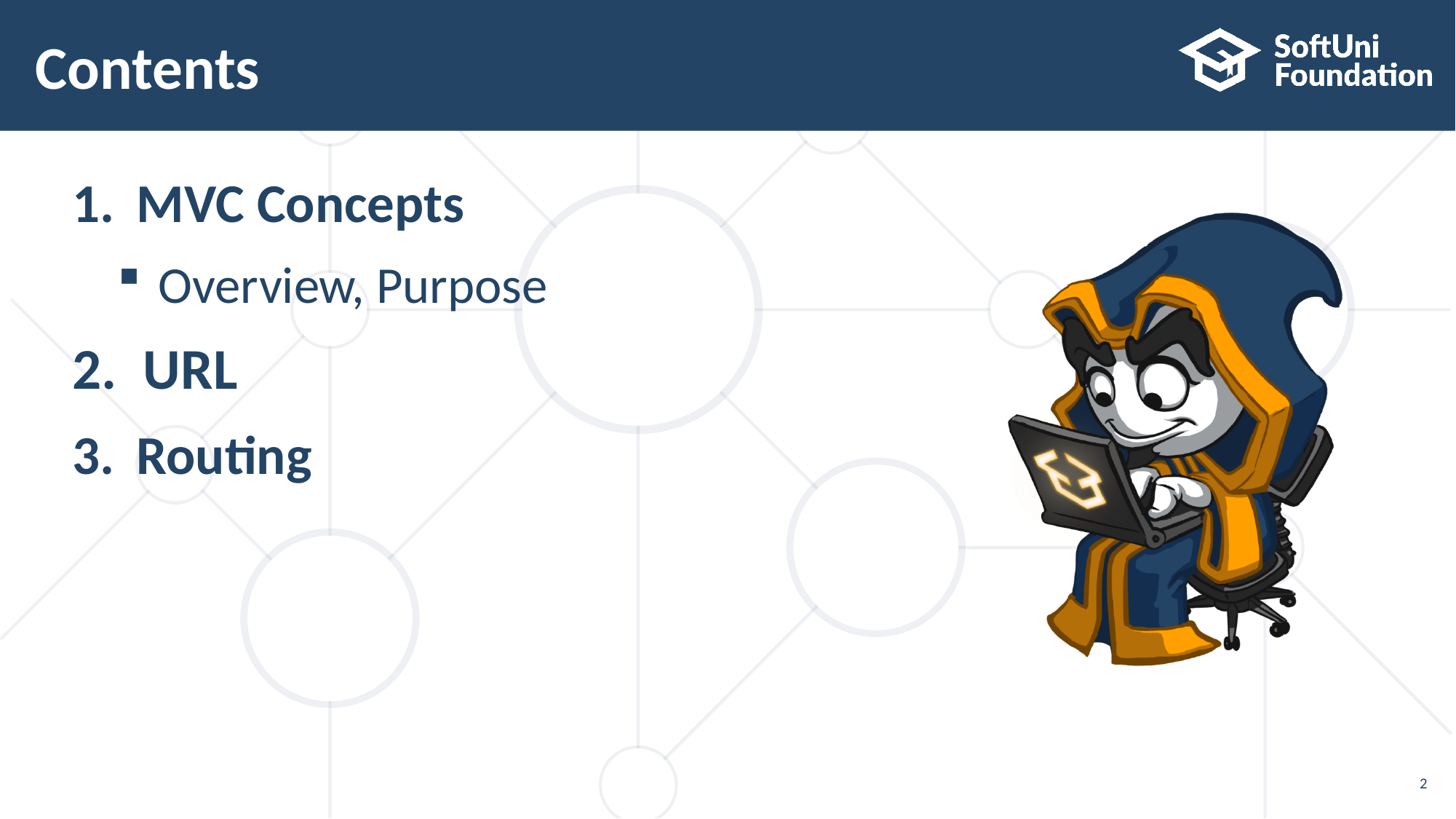

# Contents
MVC Concepts
Overview, Purpose
  URL
Routing
2